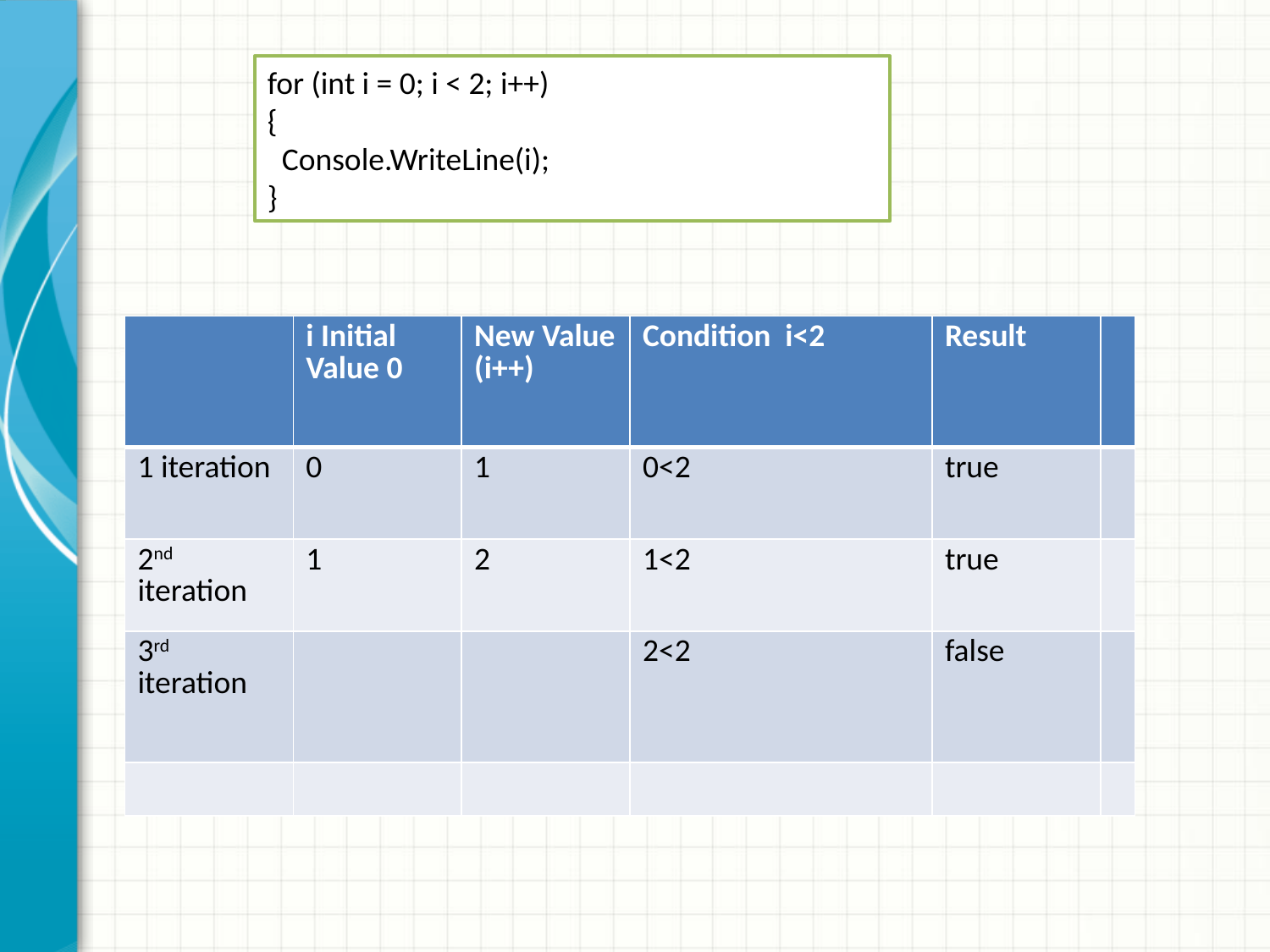

for (int i = 0; i < 2; i++)
{
  Console.WriteLine(i);
}
|  | i Initial Value 0 | New Value (i++) | Condition i<2 | Result |  |
| --- | --- | --- | --- | --- | --- |
| 1 iteration | 0 | 1 | 0<2 | true |  |
| 2nd iteration | 1 | 2 | 1<2 | true |  |
| 3rd iteration |  |  | 2<2 | false |  |
|  |  |  |  |  |  |